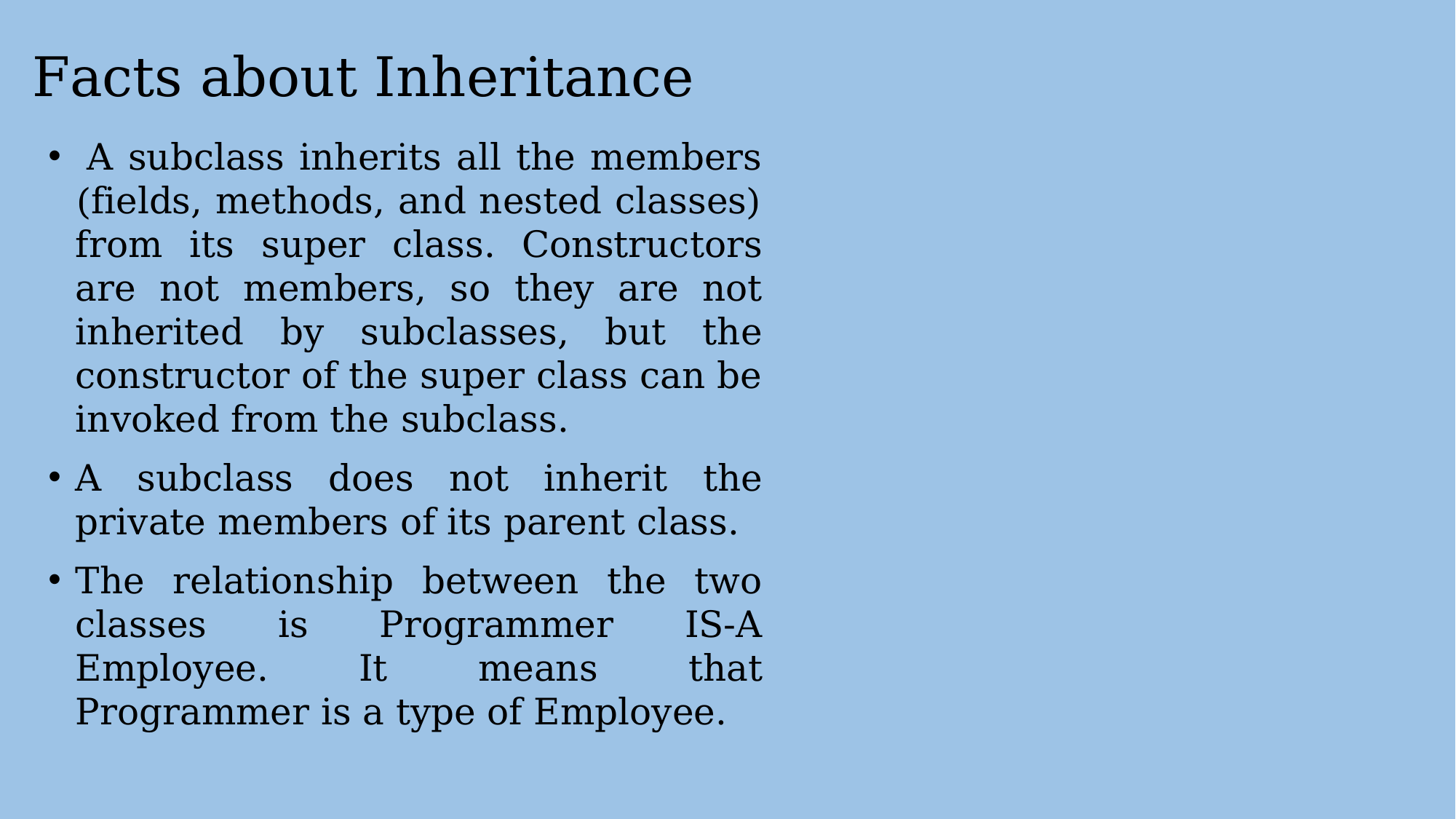

# Facts about Inheritance
 A subclass inherits all the members (fields, methods, and nested classes) from its super class. Constructors are not members, so they are not inherited by subclasses, but the constructor of the super class can be invoked from the subclass.
A subclass does not inherit the private members of its parent class.
The relationship between the two classes is Programmer IS-A Employee. It means that Programmer is a type of Employee.